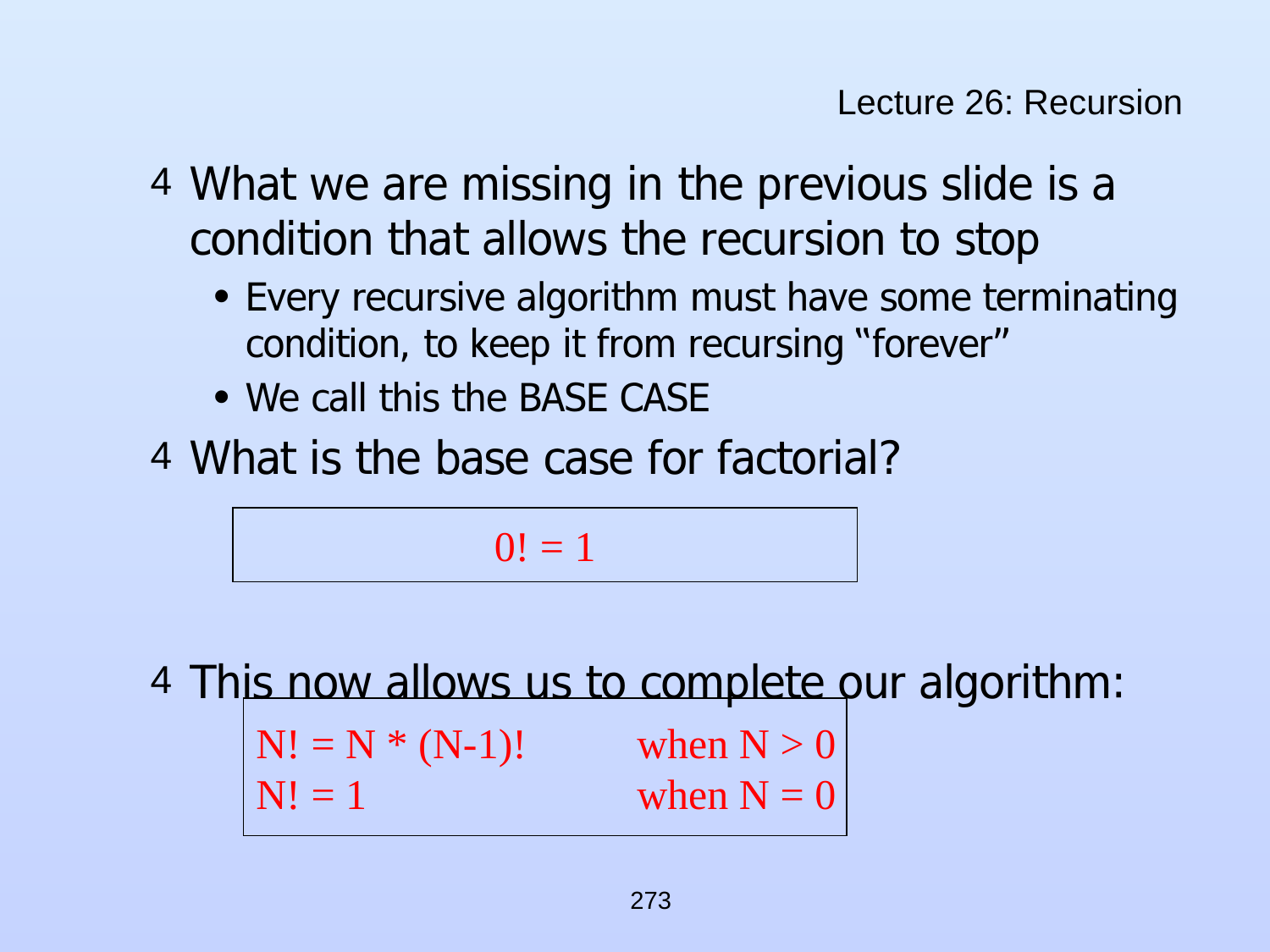

# Lecture 26: Recursion
What we are missing in the previous slide is a condition that allows the recursion to stop
Every recursive algorithm must have some terminating condition, to keep it from recursing “forever”
We call this the BASE CASE
What is the base case for factorial?

This now allows us to complete our algorithm:
0! = 1
N! = N * (N-1)!  	when N > 0
N! = 1			when N = 0
273